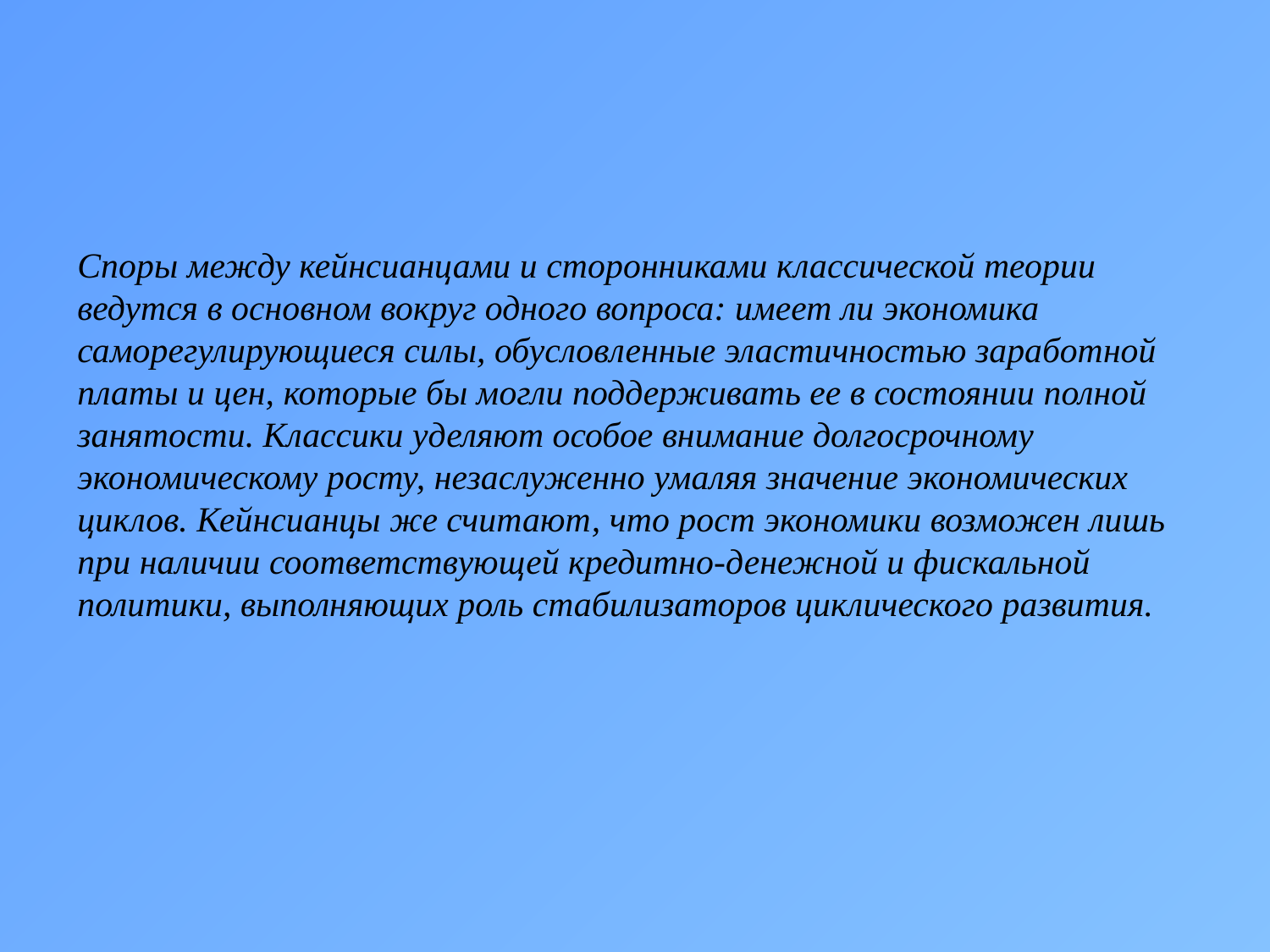

Споры между кейнсианцами и сторонниками классической теории ведутся в основном вокруг одного вопроса: имеет ли экономика саморегулирующиеся силы, обусловленные эластичностью заработной платы и цен, которые бы могли поддерживать ее в состоянии полной занятости. Классики уделяют особое внимание долгосрочному экономическому росту, незаслуженно умаляя значение экономических циклов. Кейнсианцы же считают, что рост экономики возможен лишь при наличии соответствующей кредитно-денежной и фискальной политики, выполняющих роль стабилизаторов циклического развития.